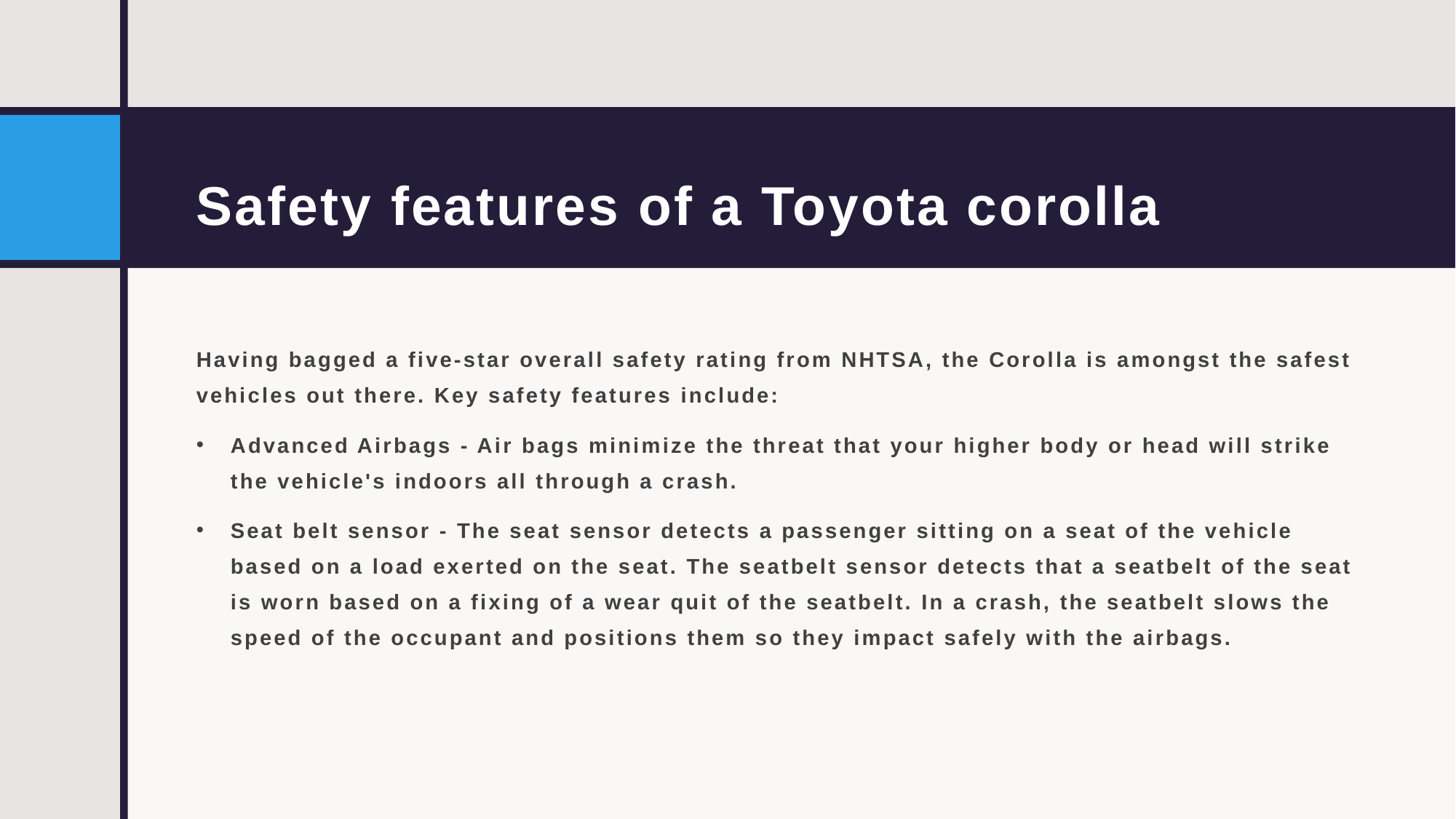

# Safety features of a Toyota corolla

Having bagged a five-star overall safety rating from NHTSA, the Corolla is amongst the safest vehicles out there. Key safety features include:
Advanced Airbags - Air bags minimize the threat that your higher body or head will strike the vehicle's indoors all through a crash.
Seat belt sensor - The seat sensor detects a passenger sitting on a seat of the vehicle based on a load exerted on the seat. The seatbelt sensor detects that a seatbelt of the seat is worn based on a fixing of a wear quit of the seatbelt. In a crash, the seatbelt slows the speed of the occupant and positions them so they impact safely with the airbags.